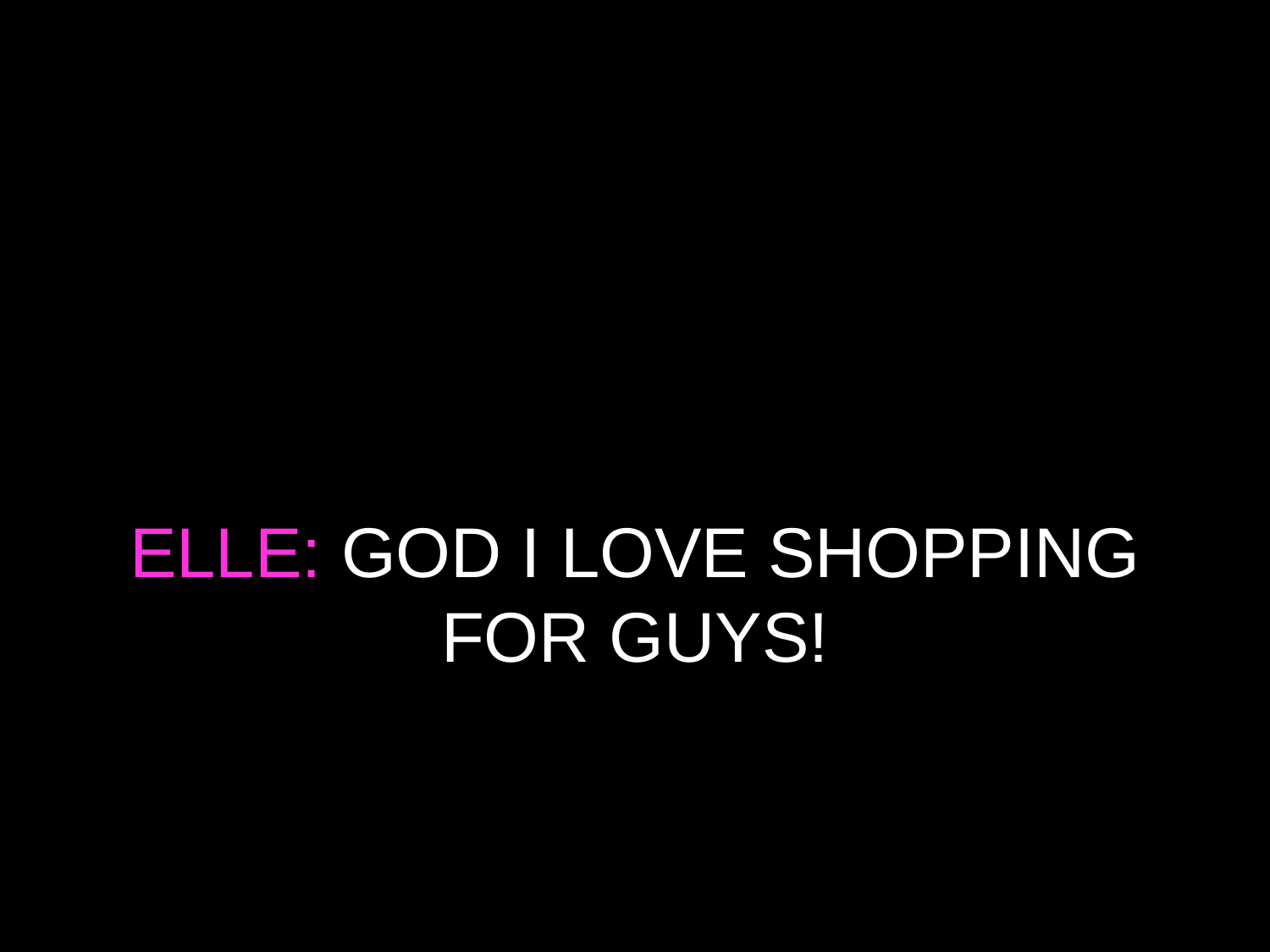

# ELLE: GOD I LOVE SHOPPING FOR GUYS!